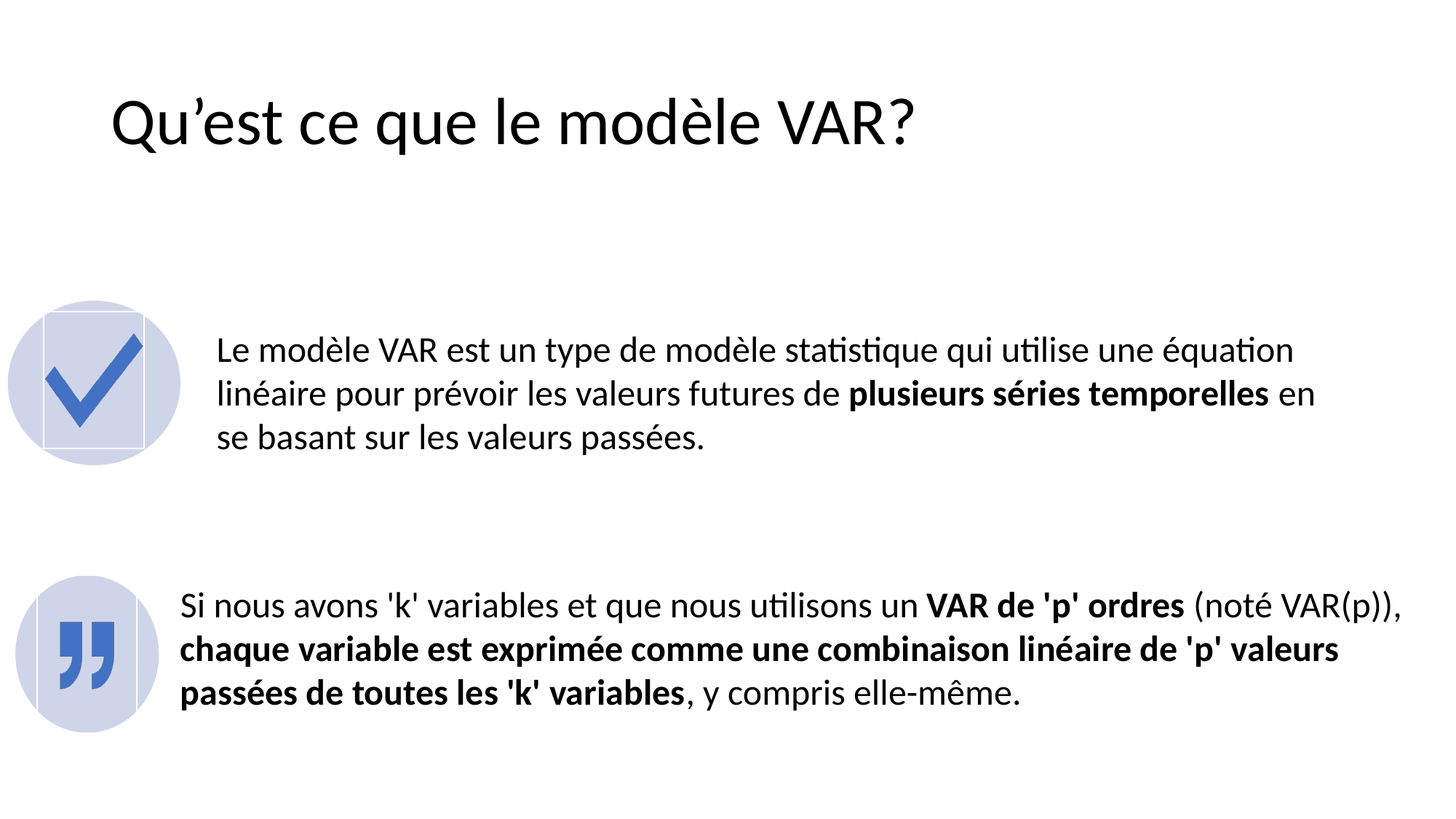

# Qu’est ce que le modèle VAR?
Le modèle VAR est un type de modèle statistique qui utilise une équation linéaire pour prévoir les valeurs futures de plusieurs séries temporelles en se basant sur les valeurs passées.

Si nous avons 'k' variables et que nous utilisons un VAR de 'p' ordres (noté VAR(p)), chaque variable est exprimée comme une combinaison linéaire de 'p' valeurs passées de toutes les 'k' variables, y compris elle-même.